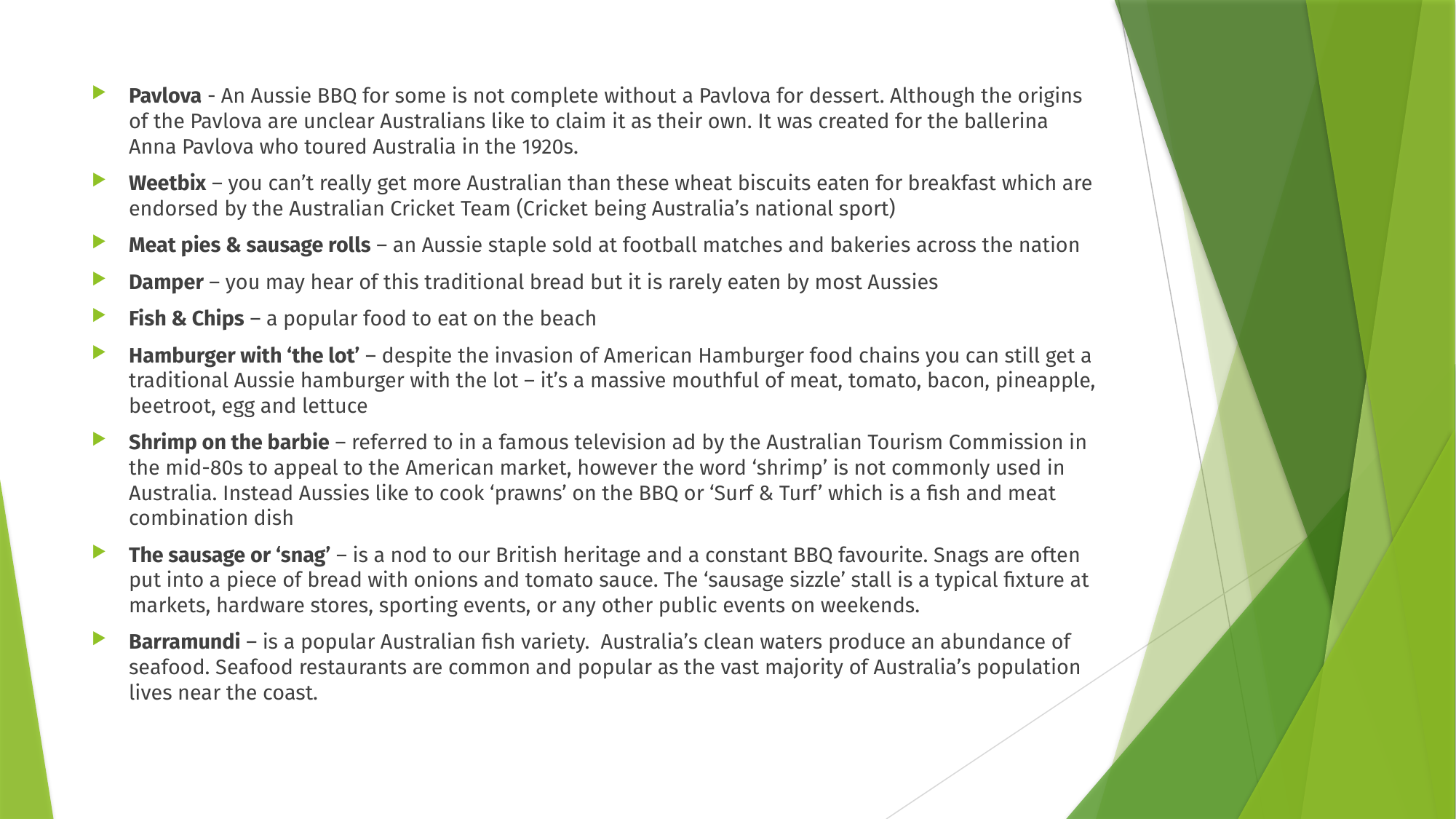

Pavlova - An Aussie BBQ for some is not complete without a Pavlova for dessert. Although the origins of the Pavlova are unclear Australians like to claim it as their own. It was created for the ballerina Anna Pavlova who toured Australia in the 1920s.
Weetbix – you can’t really get more Australian than these wheat biscuits eaten for breakfast which are endorsed by the Australian Cricket Team (Cricket being Australia’s national sport)
Meat pies & sausage rolls – an Aussie staple sold at football matches and bakeries across the nation
Damper – you may hear of this traditional bread but it is rarely eaten by most Aussies
Fish & Chips – a popular food to eat on the beach
Hamburger with ‘the lot’ – despite the invasion of American Hamburger food chains you can still get a traditional Aussie hamburger with the lot – it’s a massive mouthful of meat, tomato, bacon, pineapple, beetroot, egg and lettuce
Shrimp on the barbie – referred to in a famous television ad by the Australian Tourism Commission in the mid-80s to appeal to the American market, however the word ‘shrimp’ is not commonly used in Australia. Instead Aussies like to cook ‘prawns’ on the BBQ or ‘Surf & Turf’ which is a fish and meat combination dish
The sausage or ‘snag’ – is a nod to our British heritage and a constant BBQ favourite. Snags are often put into a piece of bread with onions and tomato sauce. The ‘sausage sizzle’ stall is a typical fixture at markets, hardware stores, sporting events, or any other public events on weekends.
Barramundi – is a popular Australian fish variety.  Australia’s clean waters produce an abundance of seafood. Seafood restaurants are common and popular as the vast majority of Australia’s population lives near the coast.